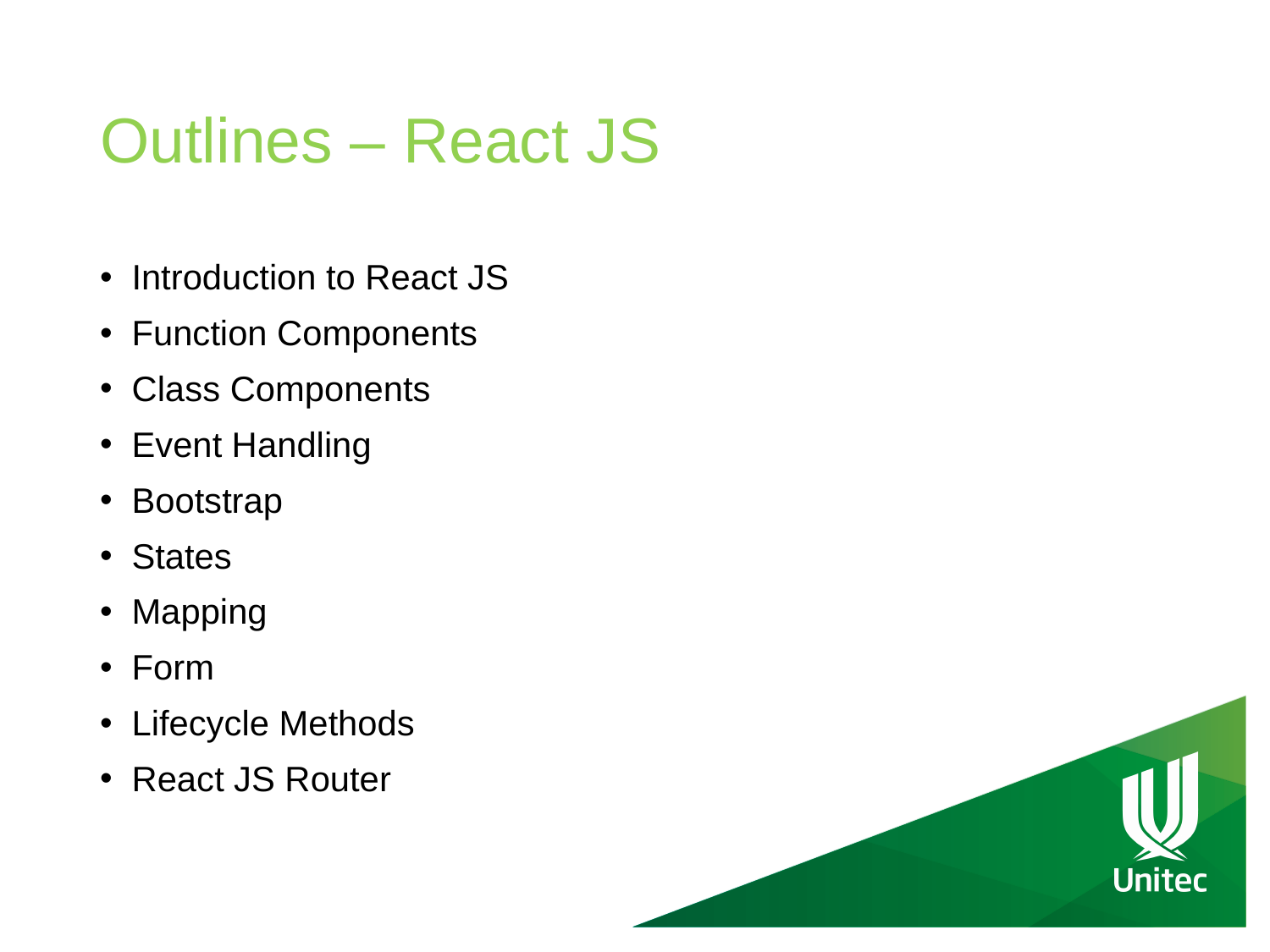

# Outlines – React JS
Introduction to React JS
Function Components
Class Components
Event Handling
Bootstrap
States
Mapping
Form
Lifecycle Methods
React JS Router